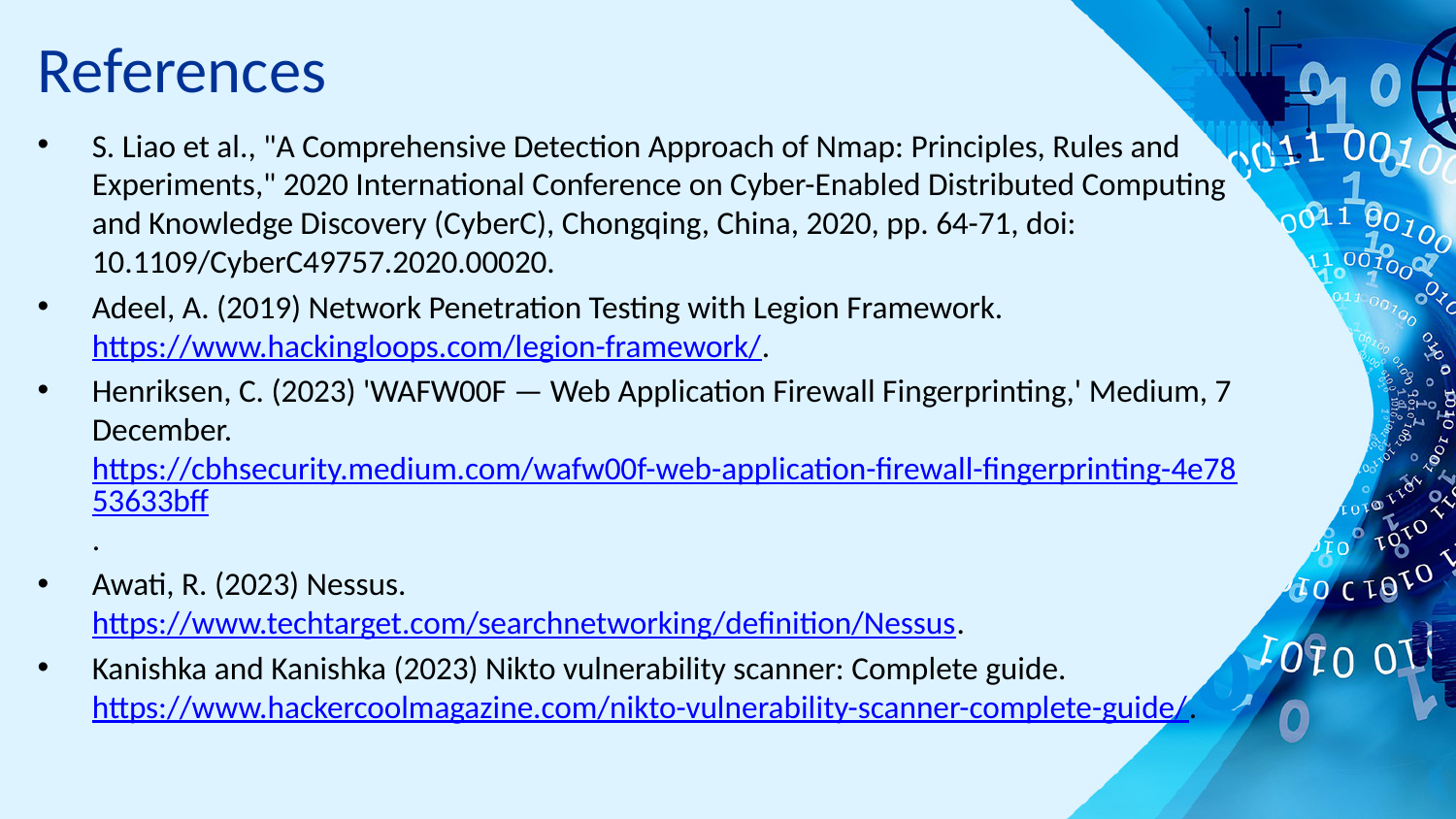

# References
S. Liao et al., "A Comprehensive Detection Approach of Nmap: Principles, Rules and Experiments," 2020 International Conference on Cyber-Enabled Distributed Computing and Knowledge Discovery (CyberC), Chongqing, China, 2020, pp. 64-71, doi: 10.1109/CyberC49757.2020.00020.
Adeel, A. (2019) Network Penetration Testing with Legion Framework. https://www.hackingloops.com/legion-framework/.
Henriksen, C. (2023) 'WAFW00F — Web Application Firewall Fingerprinting,' Medium, 7 December. https://cbhsecurity.medium.com/wafw00f-web-application-firewall-fingerprinting-4e7853633bff.
Awati, R. (2023) Nessus. https://www.techtarget.com/searchnetworking/definition/Nessus.
Kanishka and Kanishka (2023) Nikto vulnerability scanner: Complete guide. https://www.hackercoolmagazine.com/nikto-vulnerability-scanner-complete-guide/.